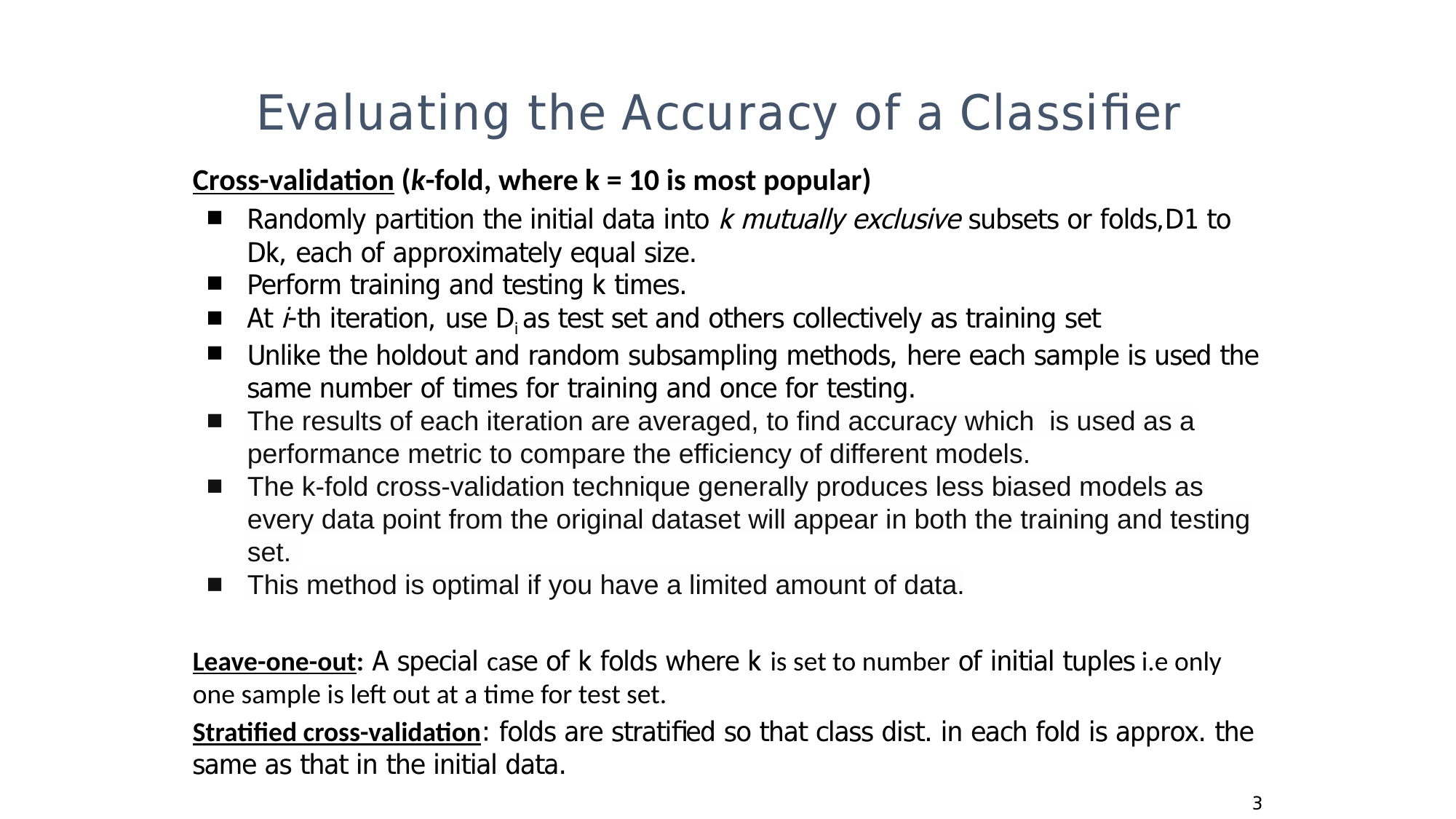

# Evaluating the Accuracy of a Classifier
Cross-validation (k-fold, where k = 10 is most popular)
Randomly partition the initial data into k mutually exclusive subsets or folds,D1 to Dk, each of approximately equal size.
Perform training and testing k times.
At i-th iteration, use Di as test set and others collectively as training set
Unlike the holdout and random subsampling methods, here each sample is used the same number of times for training and once for testing.
The results of each iteration are averaged, to find accuracy which  is used as a performance metric to compare the efficiency of different models.
The k-fold cross-validation technique generally produces less biased models as every data point from the original dataset will appear in both the training and testing set.
This method is optimal if you have a limited amount of data.

Leave-one-out: A special case of k folds where k is set to number of initial tuples i.e only one sample is left out at a time for test set.
Stratified cross-validation: folds are stratified so that class dist. in each fold is approx. the same as that in the initial data.
3